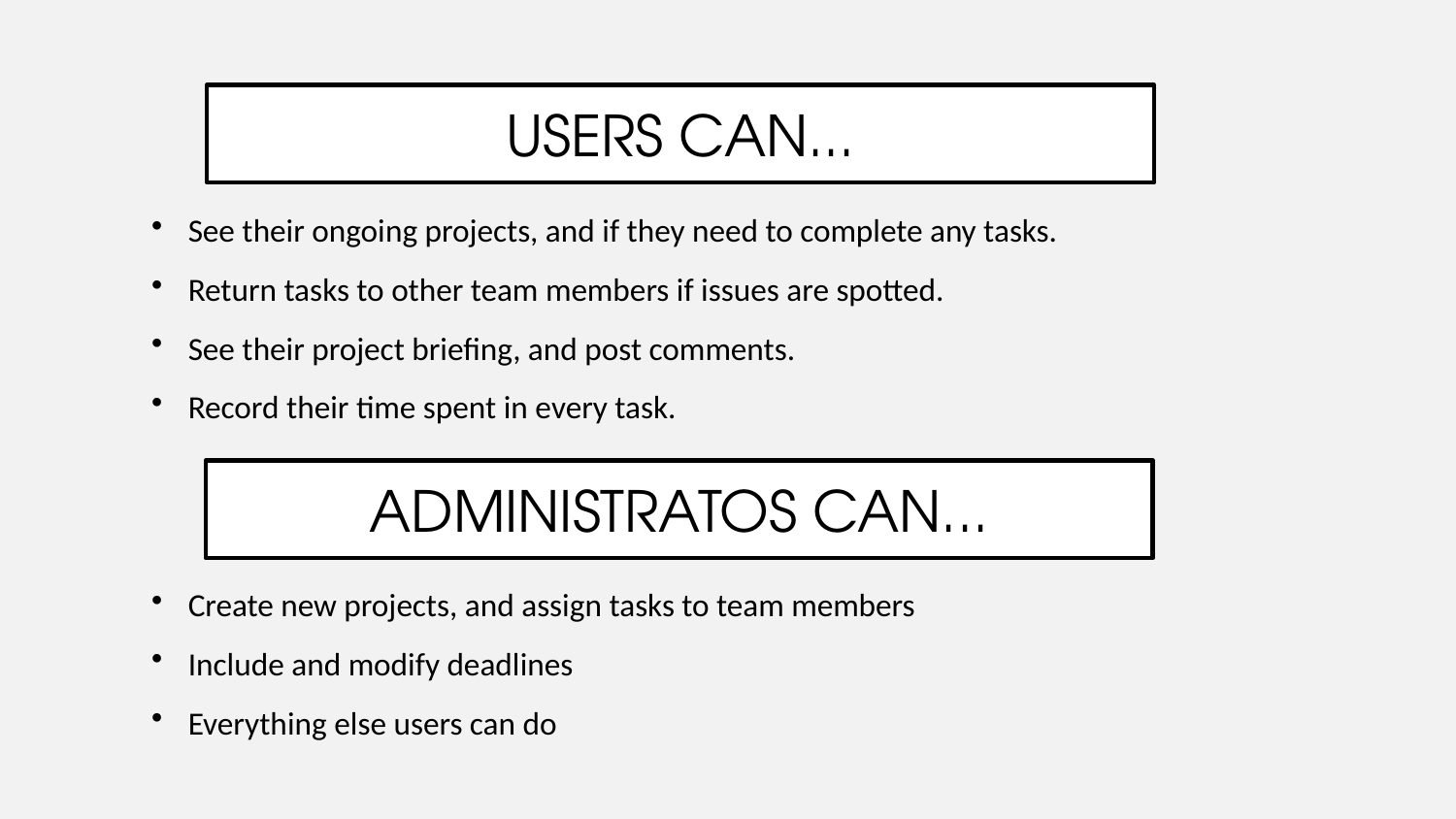

# users can...
See their ongoing projects, and if they need to complete any tasks.
Return tasks to other team members if issues are spotted.
See their project briefing, and post comments.
Record their time spent in every task.
administratos can...
Create new projects, and assign tasks to team members
Include and modify deadlines
Everything else users can do